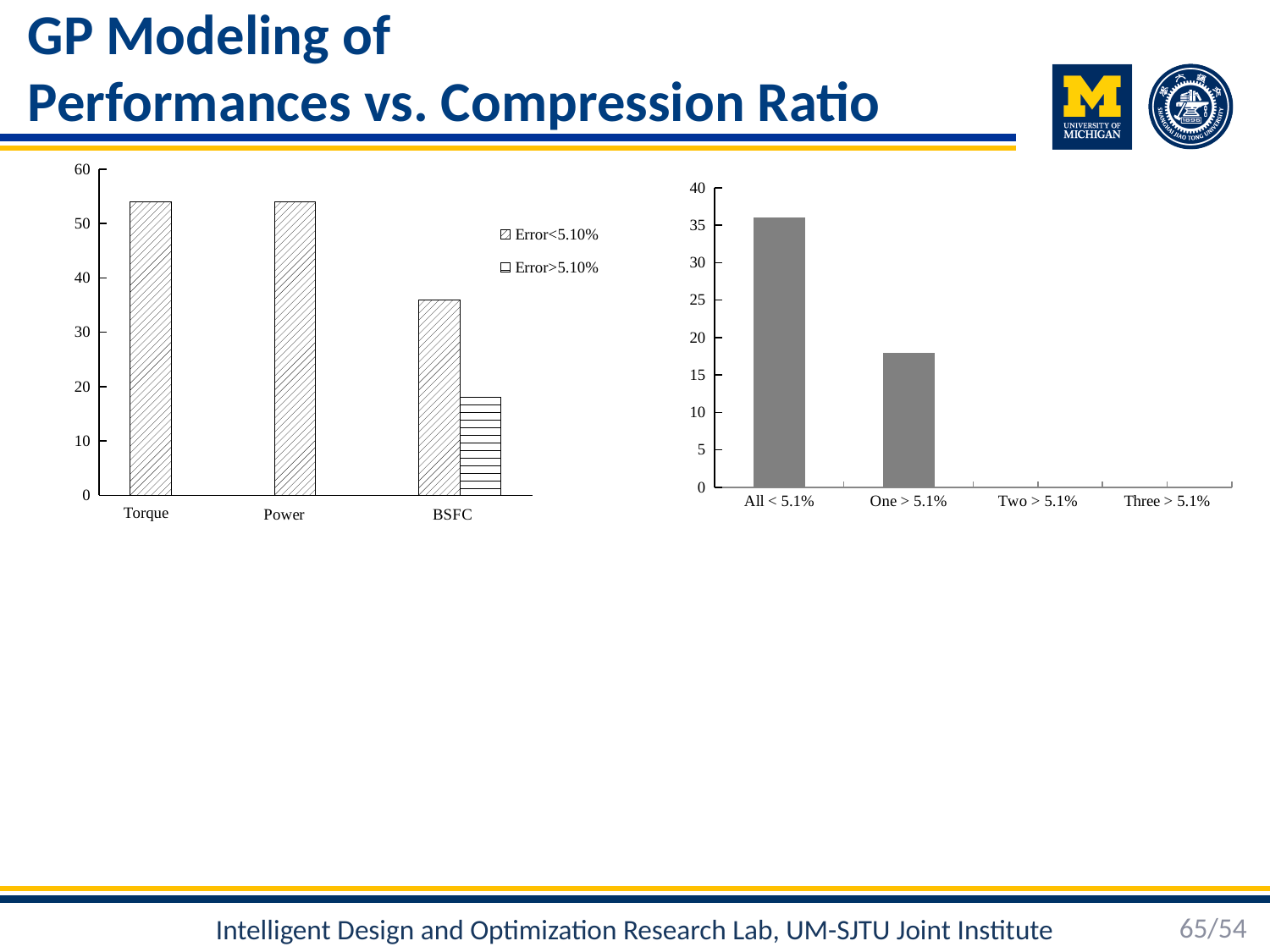

# GP Modeling of Performances vs. Compression Ratio

### Chart

| Category | Error<5.10% | Error>5.10% |
|---|---|---|

### Chart

| Category |  |
|---|---|
| All < 5.1% | 36.0 |
| One > 5.1% | 18.0 |
| Two > 5.1% | 0.0 |
| Three > 5.1% | 0.0 |
65